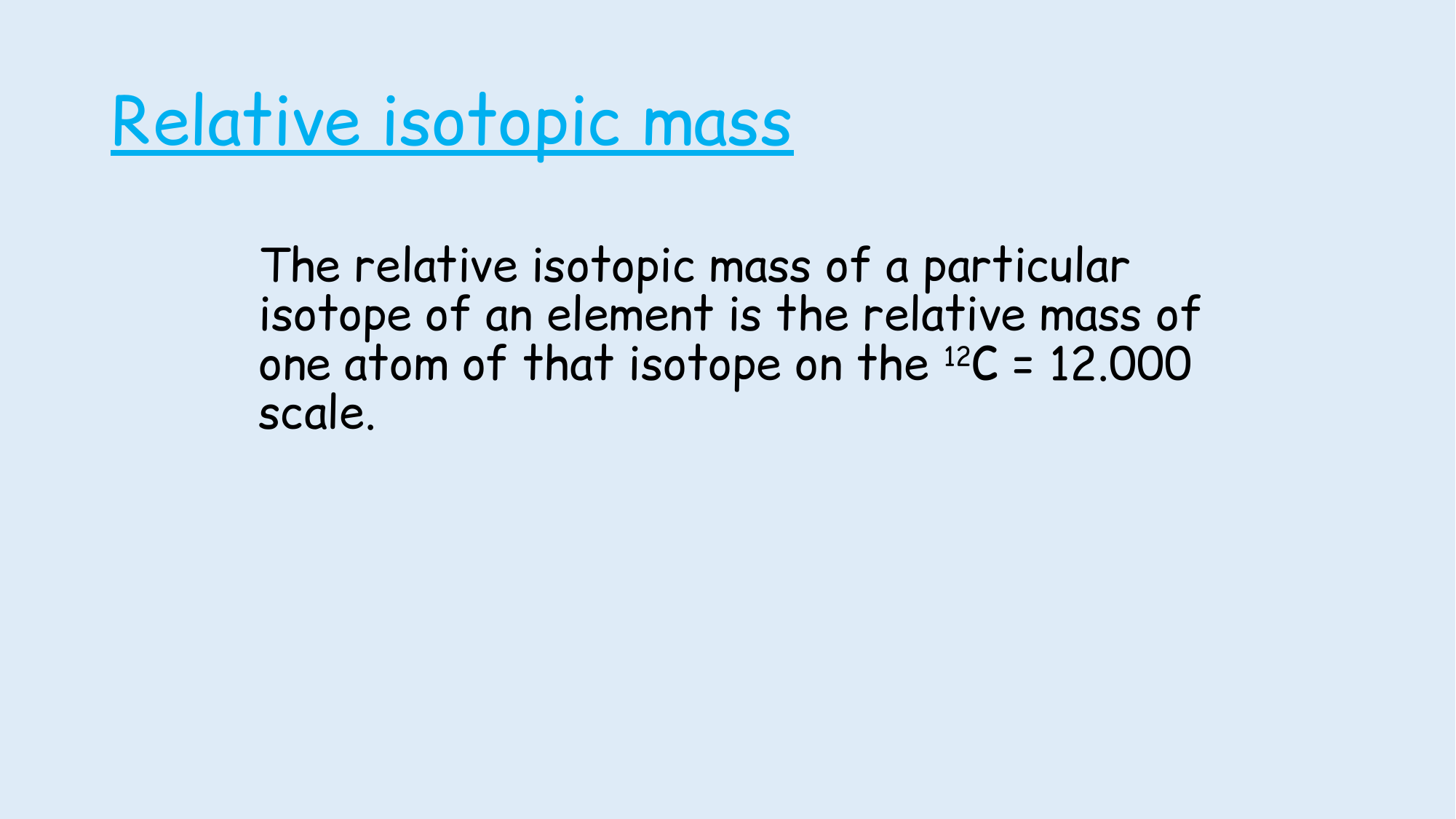

# Relative isotopic mass
	The relative isotopic mass of a particular isotope of an element is the relative mass of one atom of that isotope on the 12C = 12.000 scale.